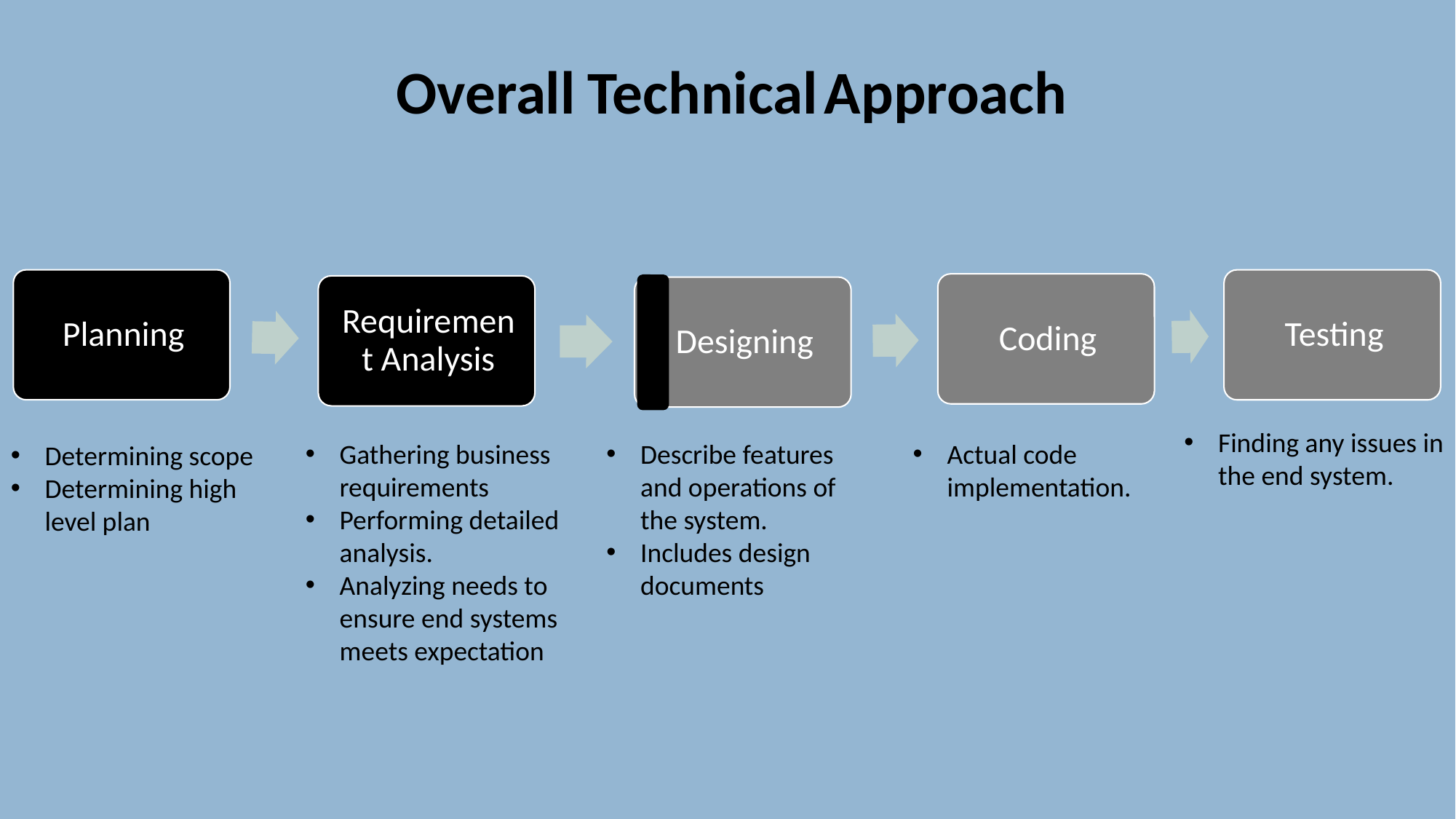

Overall  Technical Approach
Planning

Requirement Analysis

Designing

Coding

Testing

Finding any issues in the end system.
Gathering business requirements
Performing detailed analysis.
Analyzing needs to ensure end systems meets expectation
Describe features and operations of the system.
Includes design documents

Actual code implementation.
Determining scope
Determining high level plan